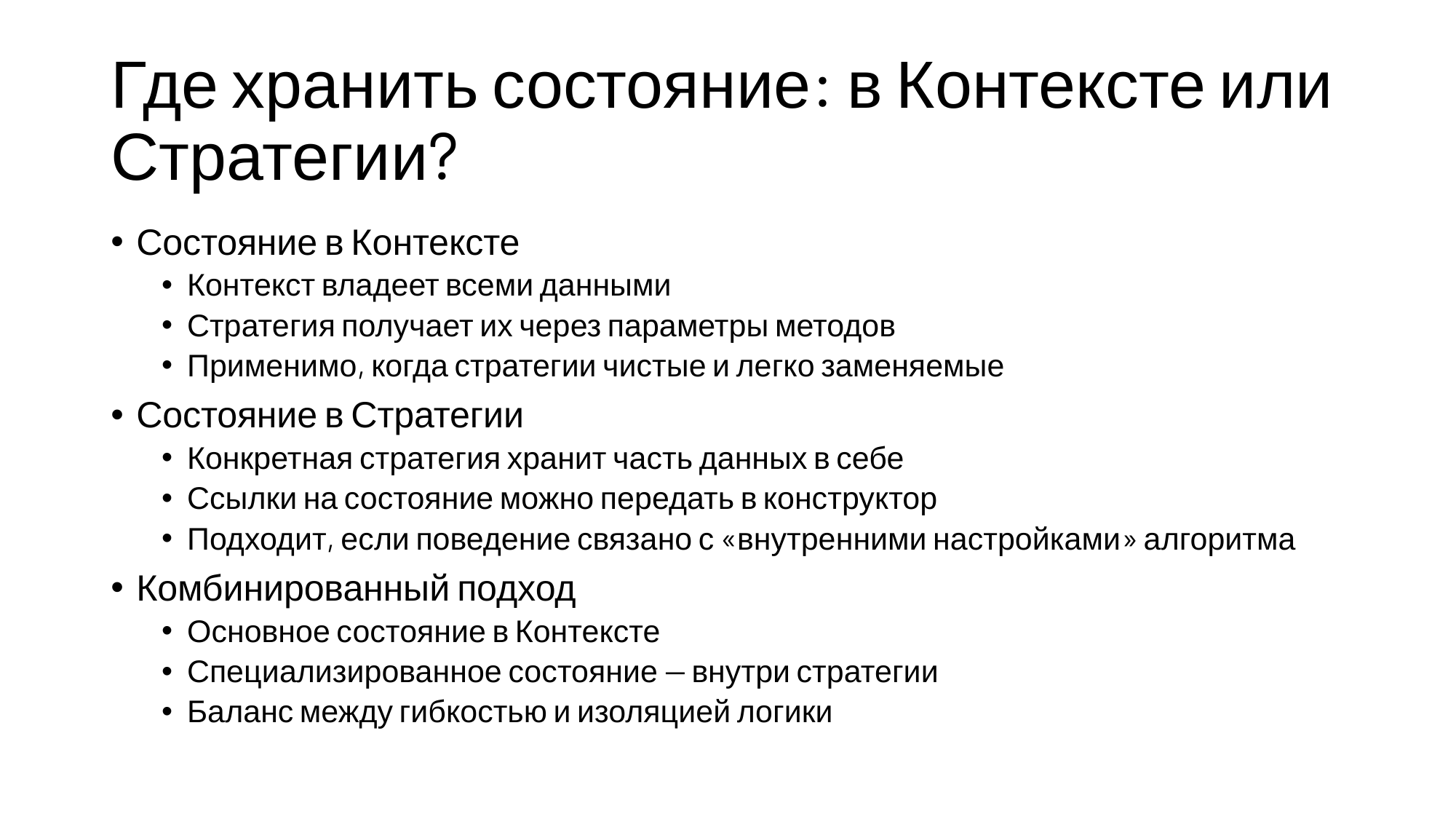

# Где хранить состояние: в Контексте или Стратегии?
Состояние в Контексте
Контекст владеет всеми данными
Стратегия получает их через параметры методов
Применимо, когда стратегии чистые и легко заменяемые
Состояние в Стратегии
Конкретная стратегия хранит часть данных в себе
Ссылки на состояние можно передать в конструктор
Подходит, если поведение связано с «внутренними настройками» алгоритма
Комбинированный подход
Основное состояние в Контексте
Специализированное состояние — внутри стратегии
Баланс между гибкостью и изоляцией логики